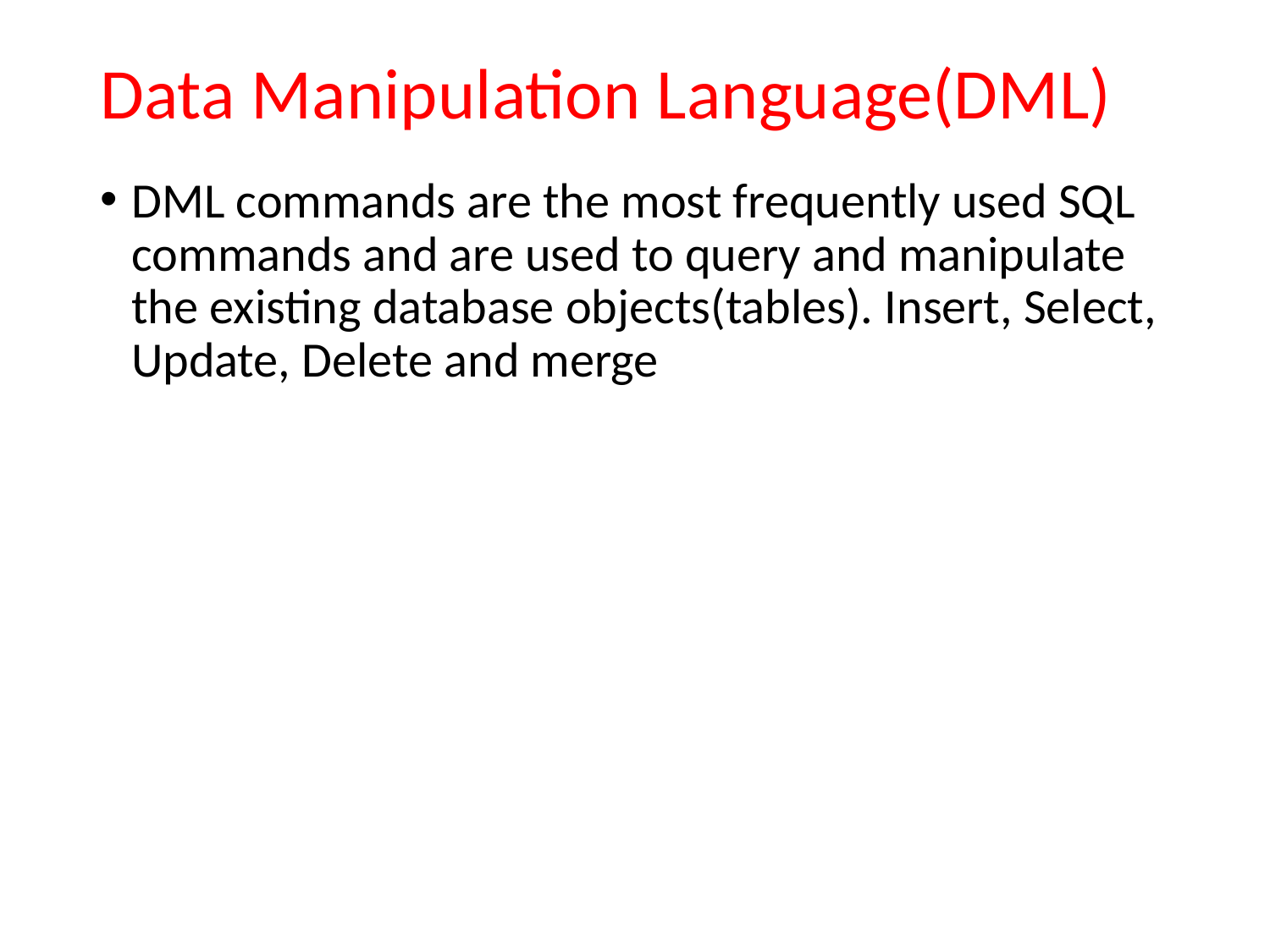

# Data Manipulation Language(DML)
DML commands are the most frequently used SQL commands and are used to query and manipulate the existing database objects(tables). Insert, Select, Update, Delete and merge